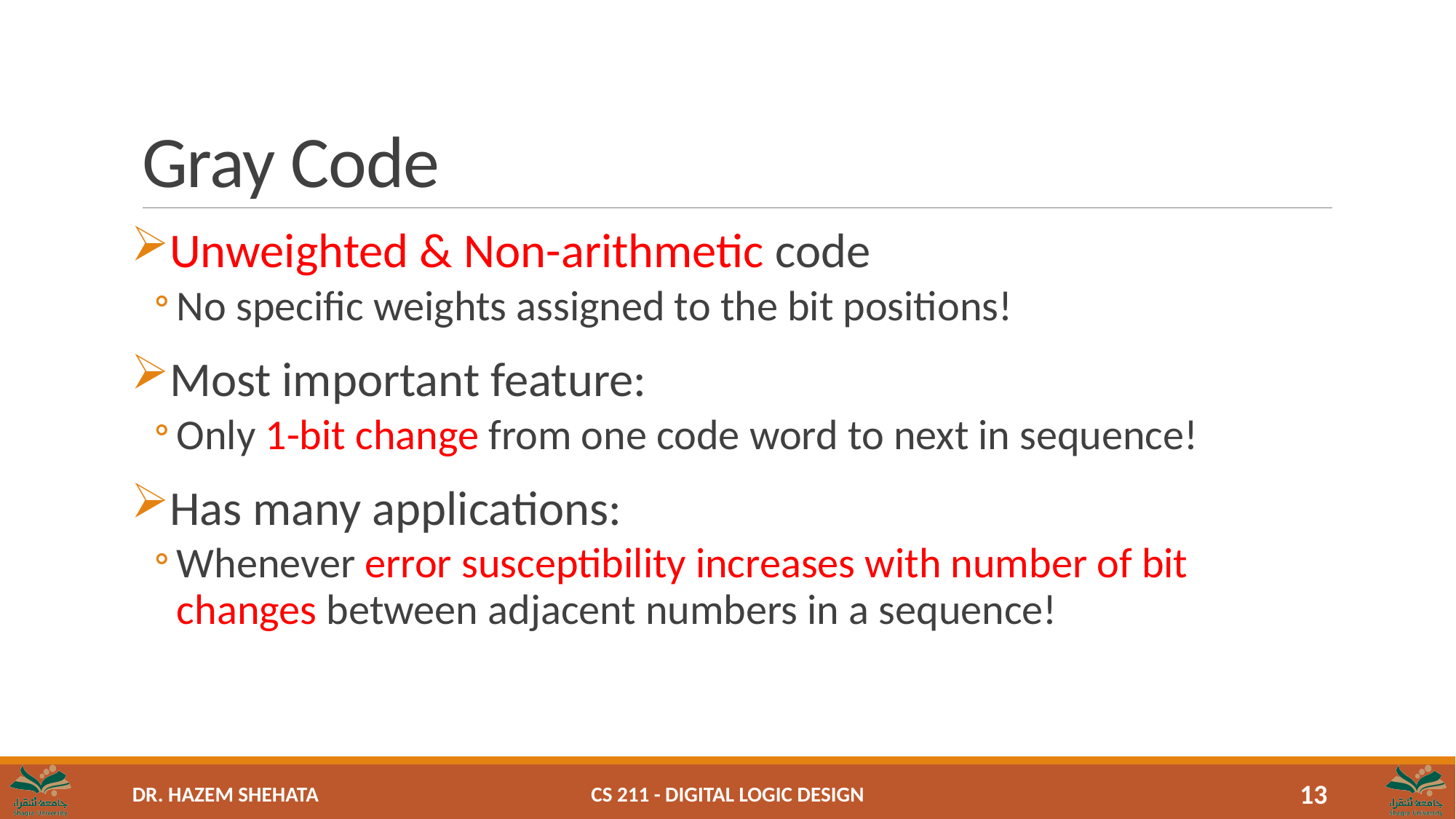

# Gray Code
Unweighted & Non-arithmetic code
No specific weights assigned to the bit positions!
Most important feature:
Only 1-bit change from one code word to next in sequence!
Has many applications:
Whenever error susceptibility increases with number of bit changes between adjacent numbers in a sequence!
CS 211 - Digital Logic Design
13